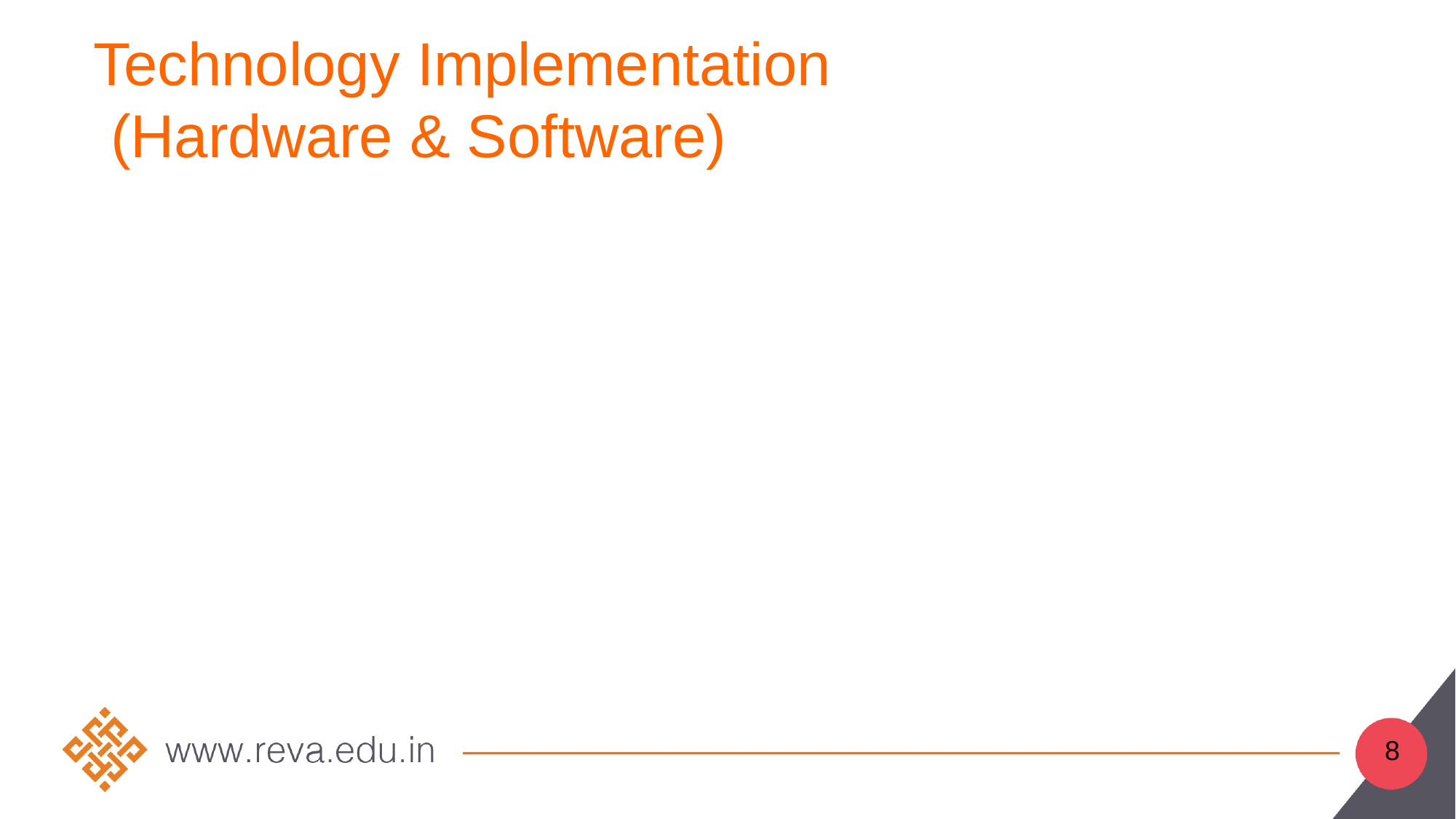

# Technology Implementation (Hardware & Software)

8